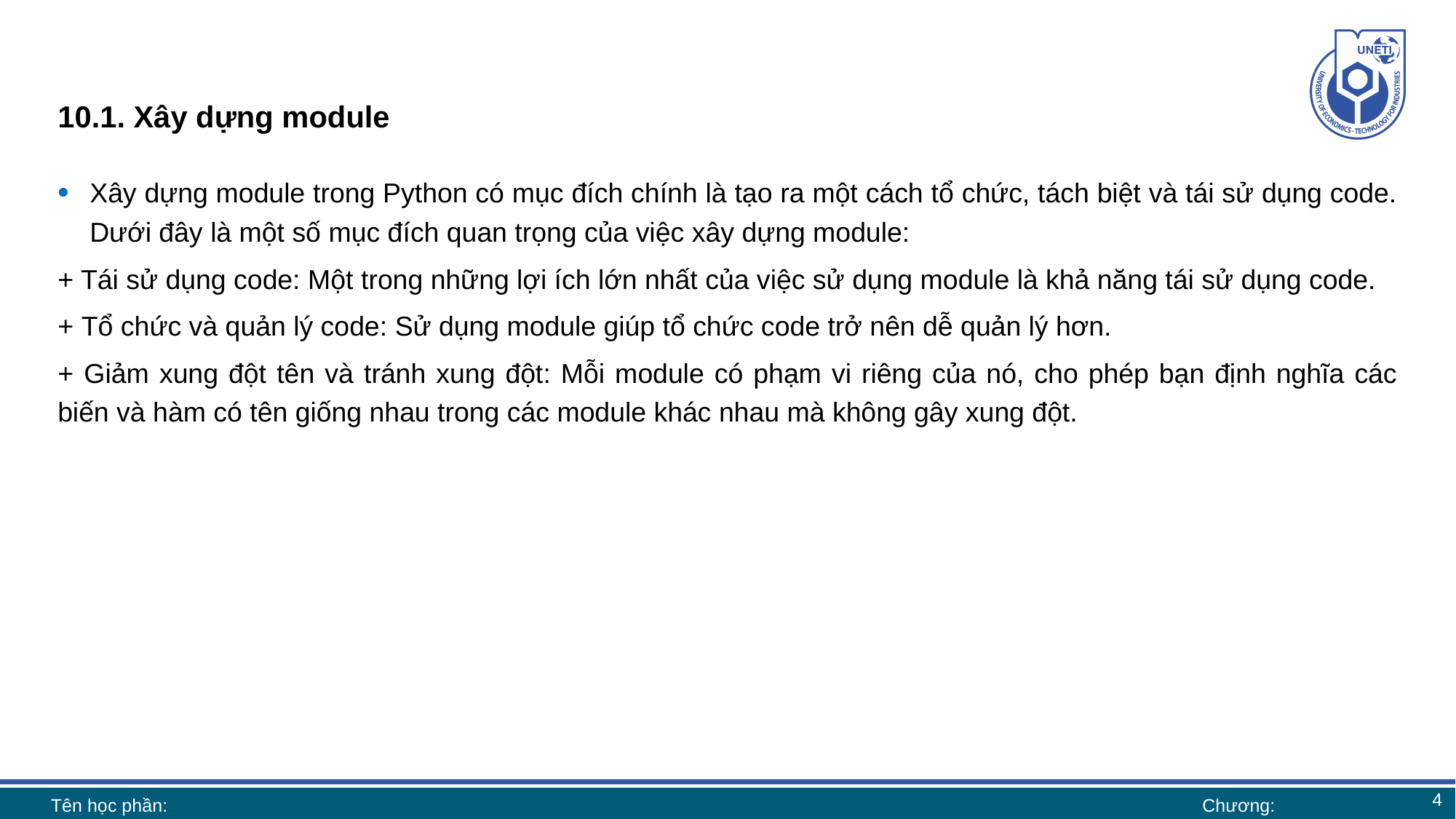

# 10.1. Xây dựng module
Xây dựng module trong Python có mục đích chính là tạo ra một cách tổ chức, tách biệt và tái sử dụng code. Dưới đây là một số mục đích quan trọng của việc xây dựng module:
+ Tái sử dụng code: Một trong những lợi ích lớn nhất của việc sử dụng module là khả năng tái sử dụng code.
+ Tổ chức và quản lý code: Sử dụng module giúp tổ chức code trở nên dễ quản lý hơn.
+ Giảm xung đột tên và tránh xung đột: Mỗi module có phạm vi riêng của nó, cho phép bạn định nghĩa các biến và hàm có tên giống nhau trong các module khác nhau mà không gây xung đột.

4
Tên học phần:
Chương: